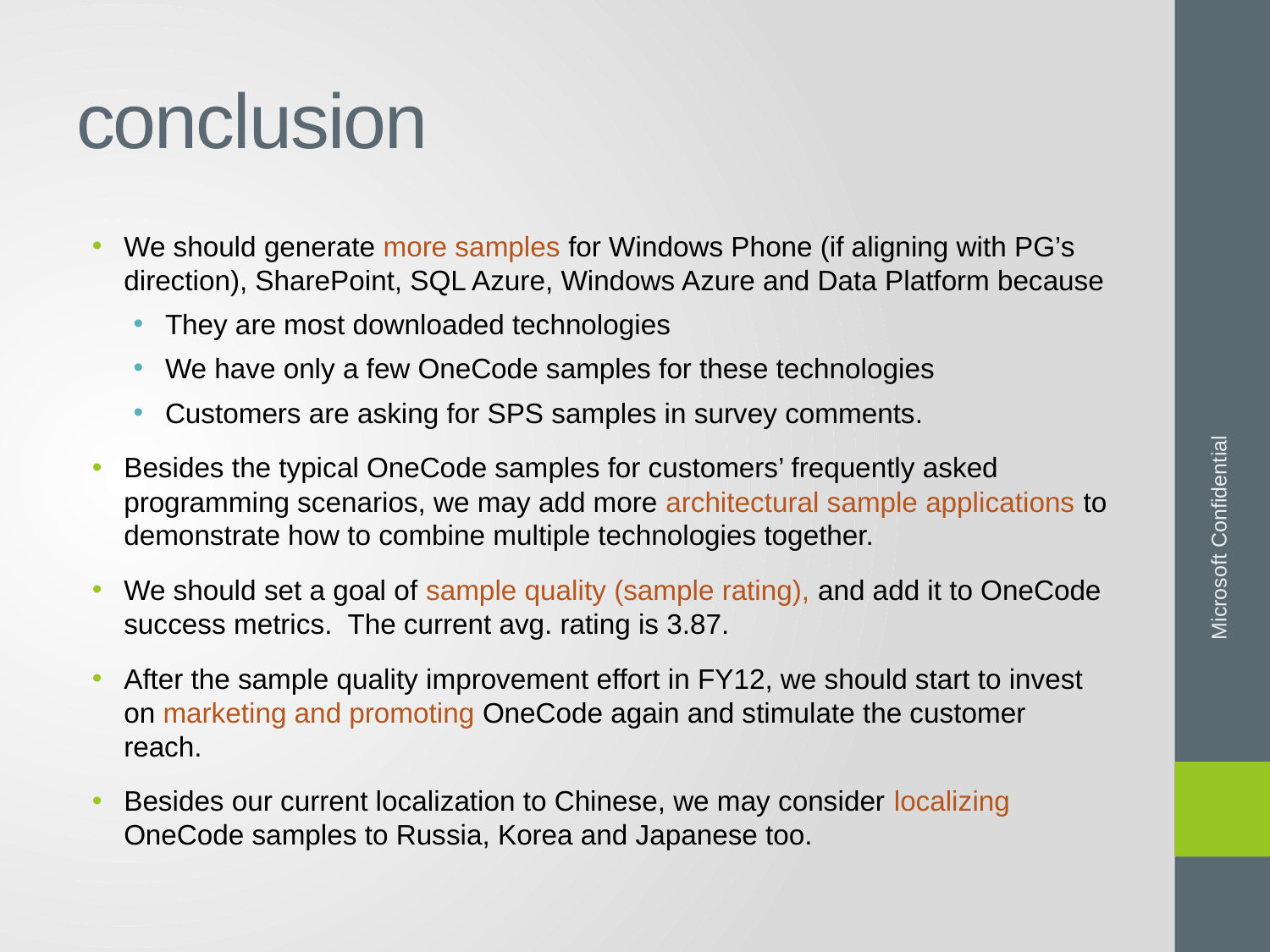

# conclusion
We should generate more samples for Windows Phone (if aligning with PG’s direction), SharePoint, SQL Azure, Windows Azure and Data Platform because
They are most downloaded technologies
We have only a few OneCode samples for these technologies
Customers are asking for SPS samples in survey comments.
Besides the typical OneCode samples for customers’ frequently asked programming scenarios, we may add more architectural sample applications to demonstrate how to combine multiple technologies together.
We should set a goal of sample quality (sample rating), and add it to OneCode success metrics.  The current avg. rating is 3.87.
After the sample quality improvement effort in FY12, we should start to invest on marketing and promoting OneCode again and stimulate the customer reach.
Besides our current localization to Chinese, we may consider localizing OneCode samples to Russia, Korea and Japanese too.
Microsoft Confidential